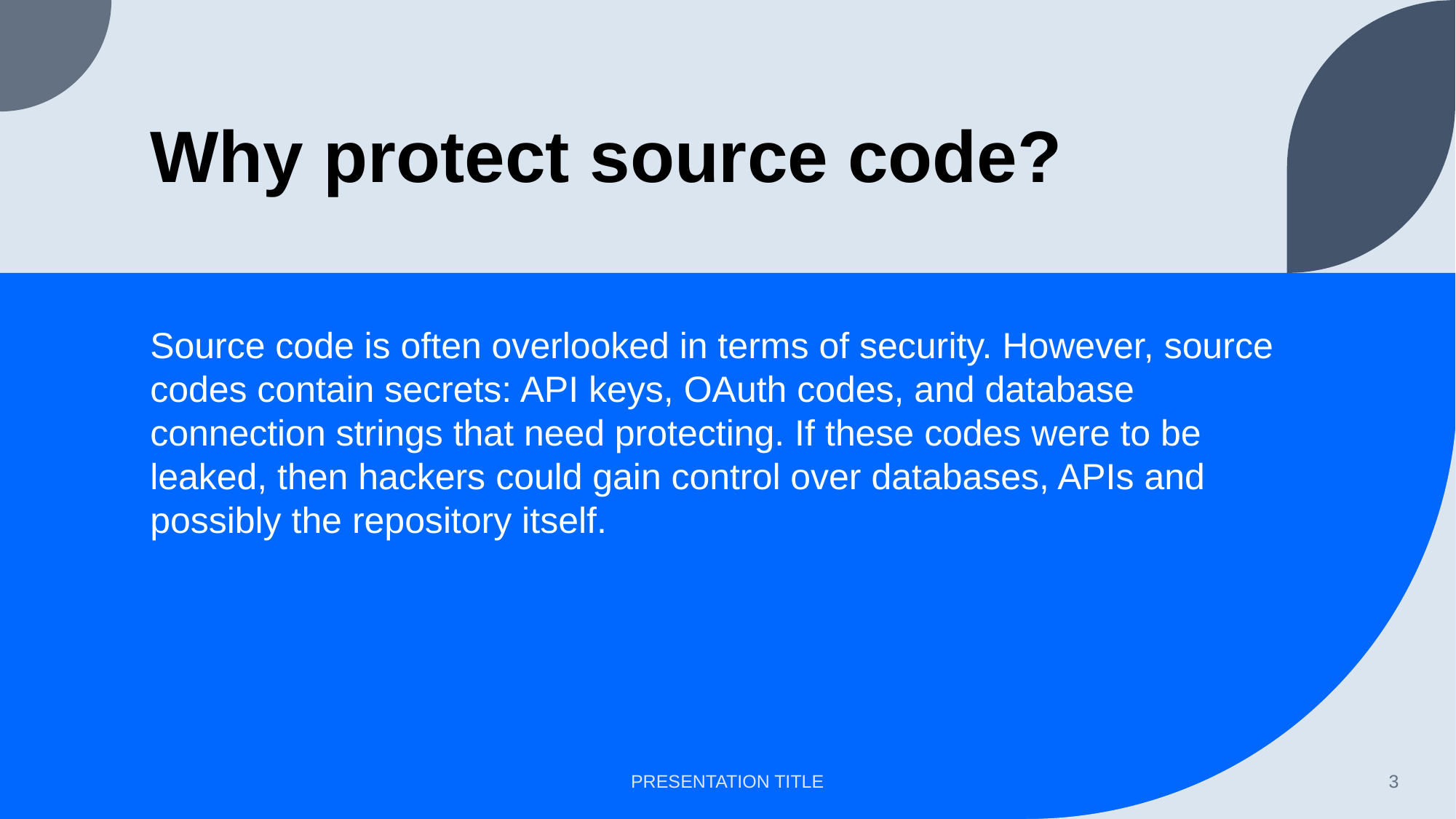

# Why protect source code?
Source code is often overlooked in terms of security. However, source codes contain secrets: API keys, OAuth codes, and database connection strings that need protecting. If these codes were to be leaked, then hackers could gain control over databases, APIs and possibly the repository itself.
PRESENTATION TITLE
3